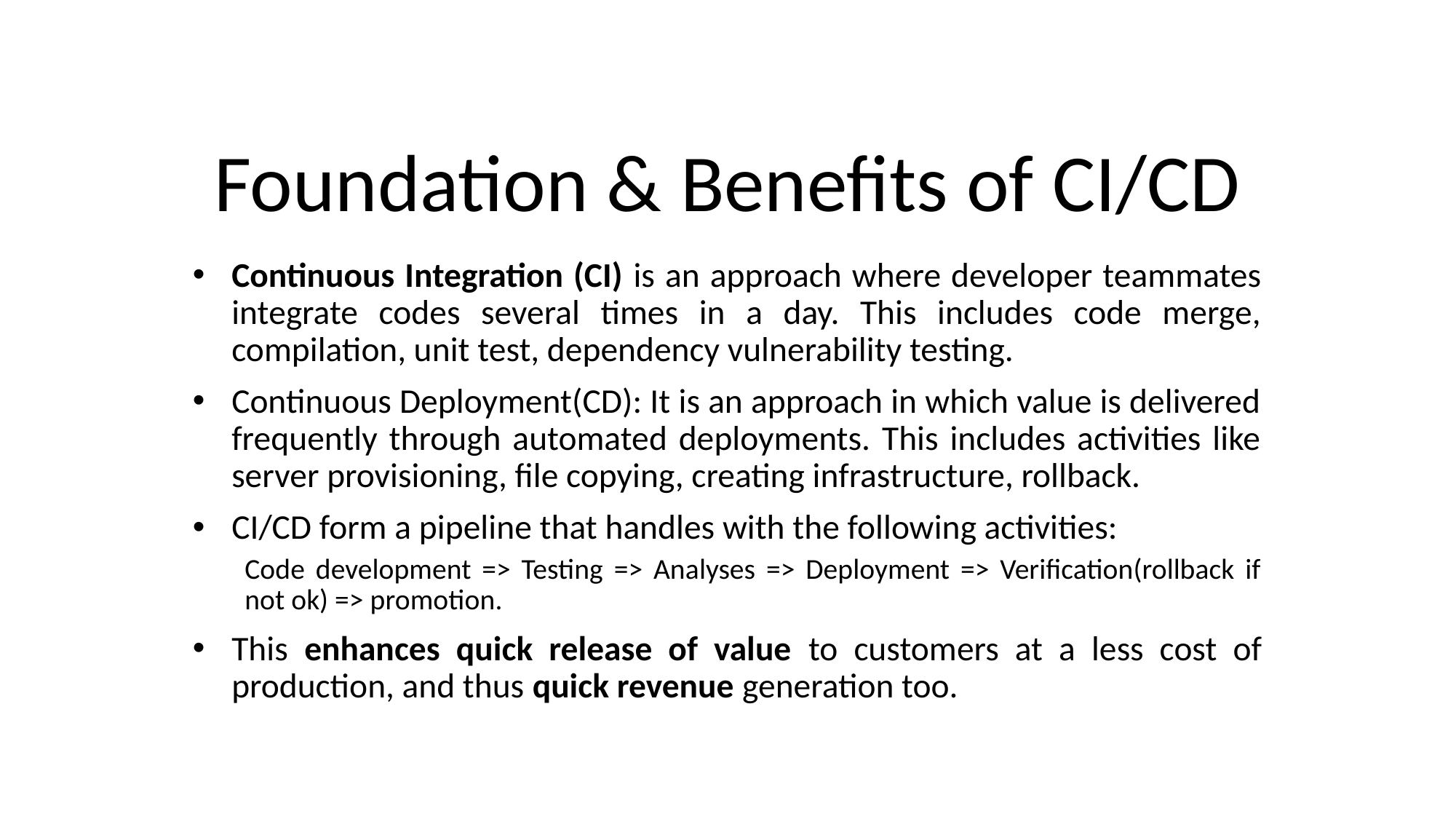

# Foundation & Benefits of CI/CD
Continuous Integration (CI) is an approach where developer teammates integrate codes several times in a day. This includes code merge, compilation, unit test, dependency vulnerability testing.
Continuous Deployment(CD): It is an approach in which value is delivered frequently through automated deployments. This includes activities like server provisioning, file copying, creating infrastructure, rollback.
CI/CD form a pipeline that handles with the following activities:
Code development => Testing => Analyses => Deployment => Verification(rollback if not ok) => promotion.
This enhances quick release of value to customers at a less cost of production, and thus quick revenue generation too.